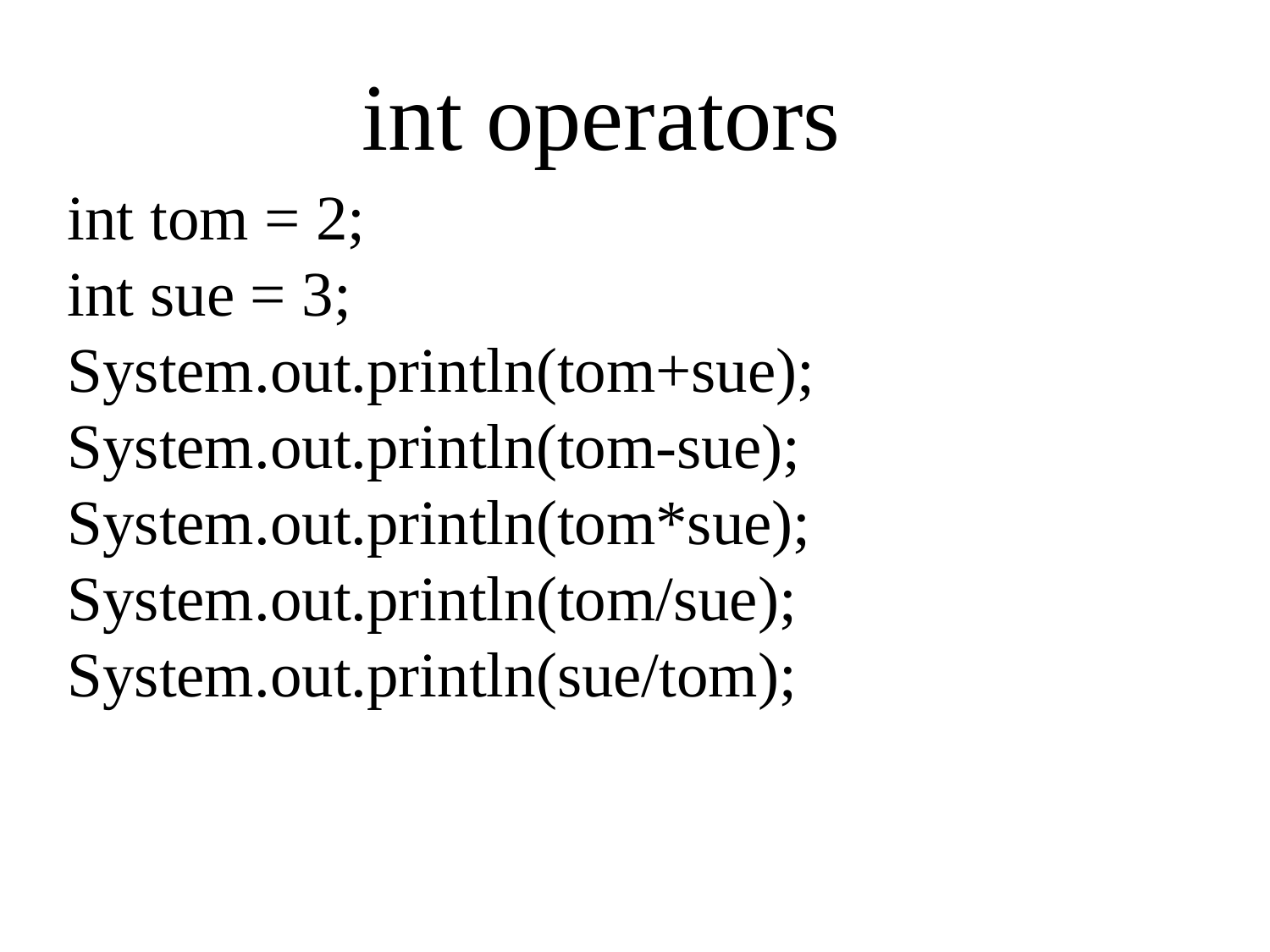

int operators
int tom = 2;
int sue = 3;
System.out.println(tom+sue);
System.out.println(tom-sue);
System.out.println(tom*sue);
System.out.println(tom/sue);
System.out.println(sue/tom);